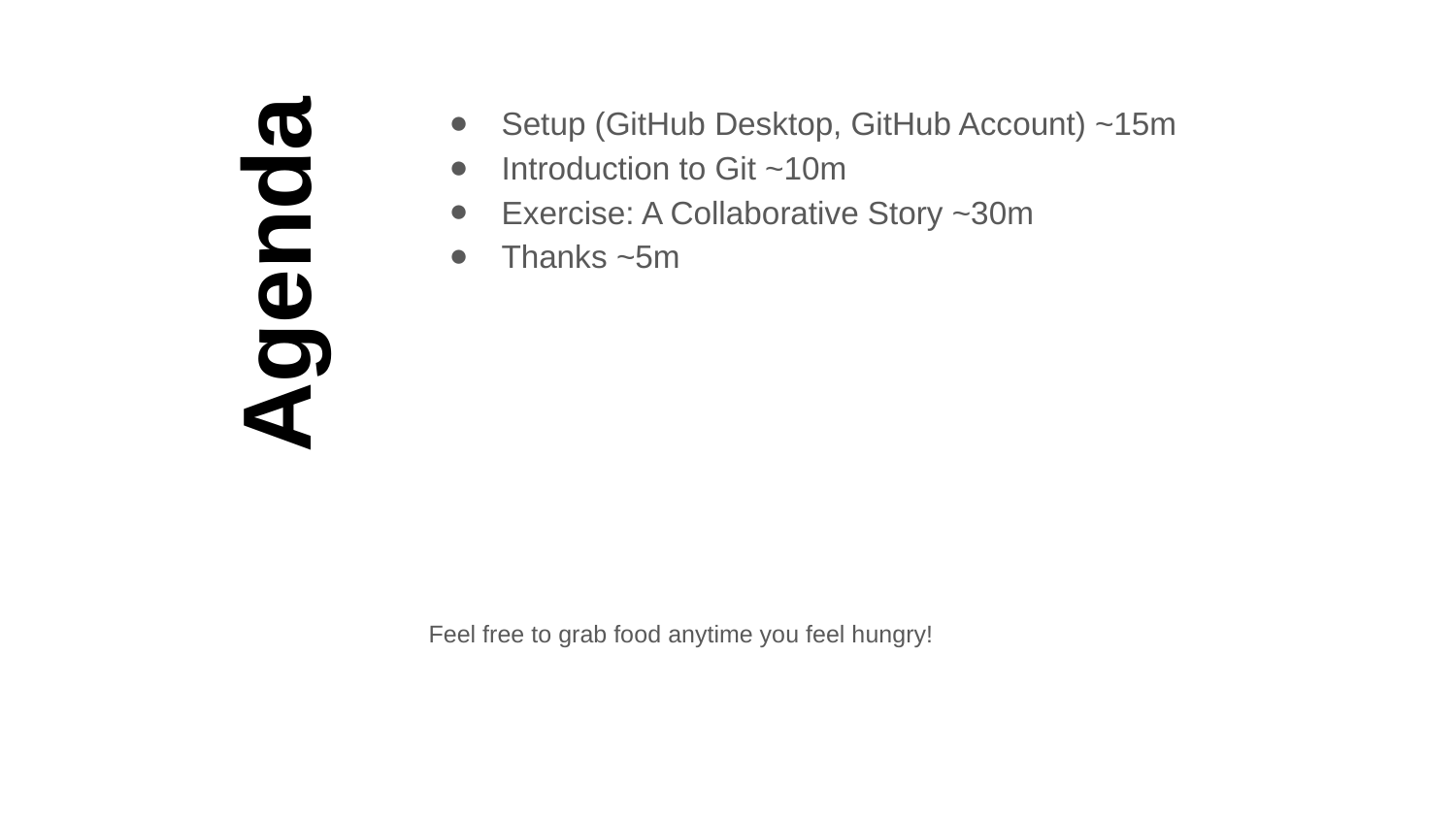

Setup (GitHub Desktop, GitHub Account) ~15m
Introduction to Git ~10m
Exercise: A Collaborative Story ~30m
Thanks ~5m

Feel free to grab food anytime you feel hungry!
# Agenda